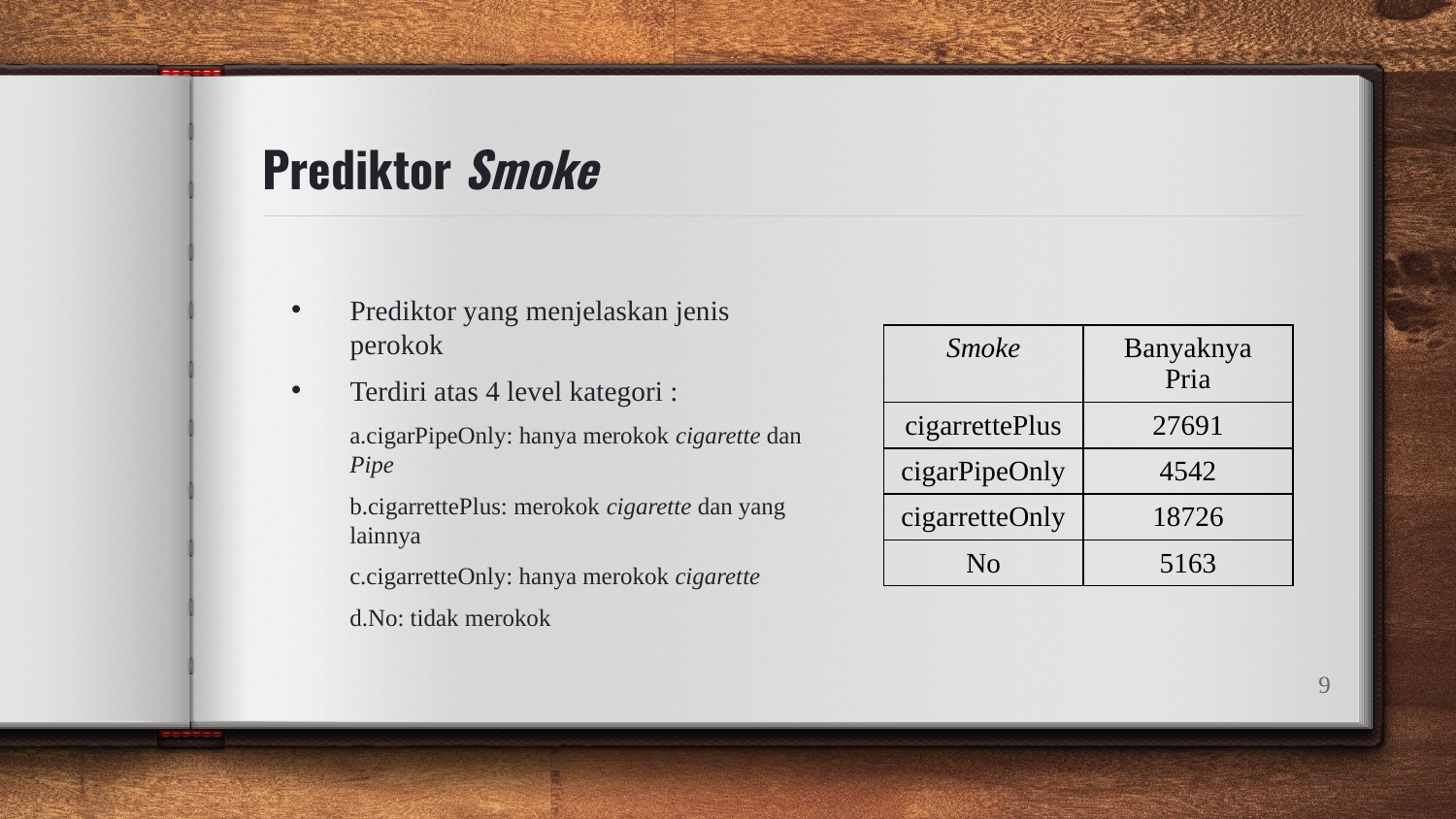

# Prediktor Smoke
Prediktor yang menjelaskan jenis perokok
Terdiri atas 4 level kategori :

| Smoke | Banyaknya Pria |
| --- | --- |
| cigarrettePlus | 27691 |
| cigarPipeOnly | 4542 |
| cigarretteOnly | 18726 |
| No | 5163 |
a.cigarPipeOnly: hanya merokok cigarette dan Pipe
b.cigarrettePlus: merokok cigarette dan yang lainnya
c.cigarretteOnly: hanya merokok cigarette
d.No: tidak merokok

9